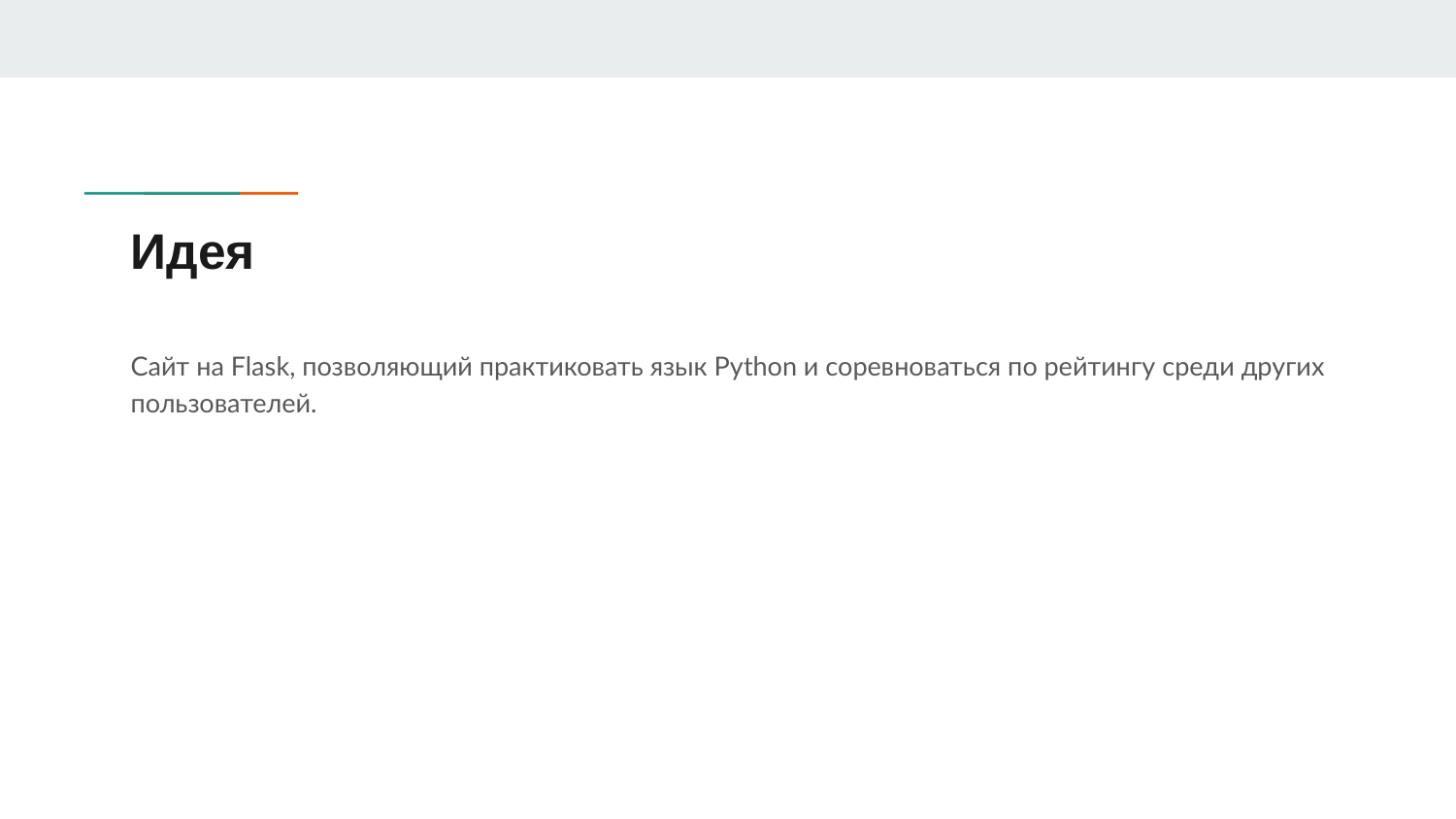

# Идея
Сайт на Flask, позволяющий практиковать язык Python и соревноваться по рейтингу среди других пользователей.